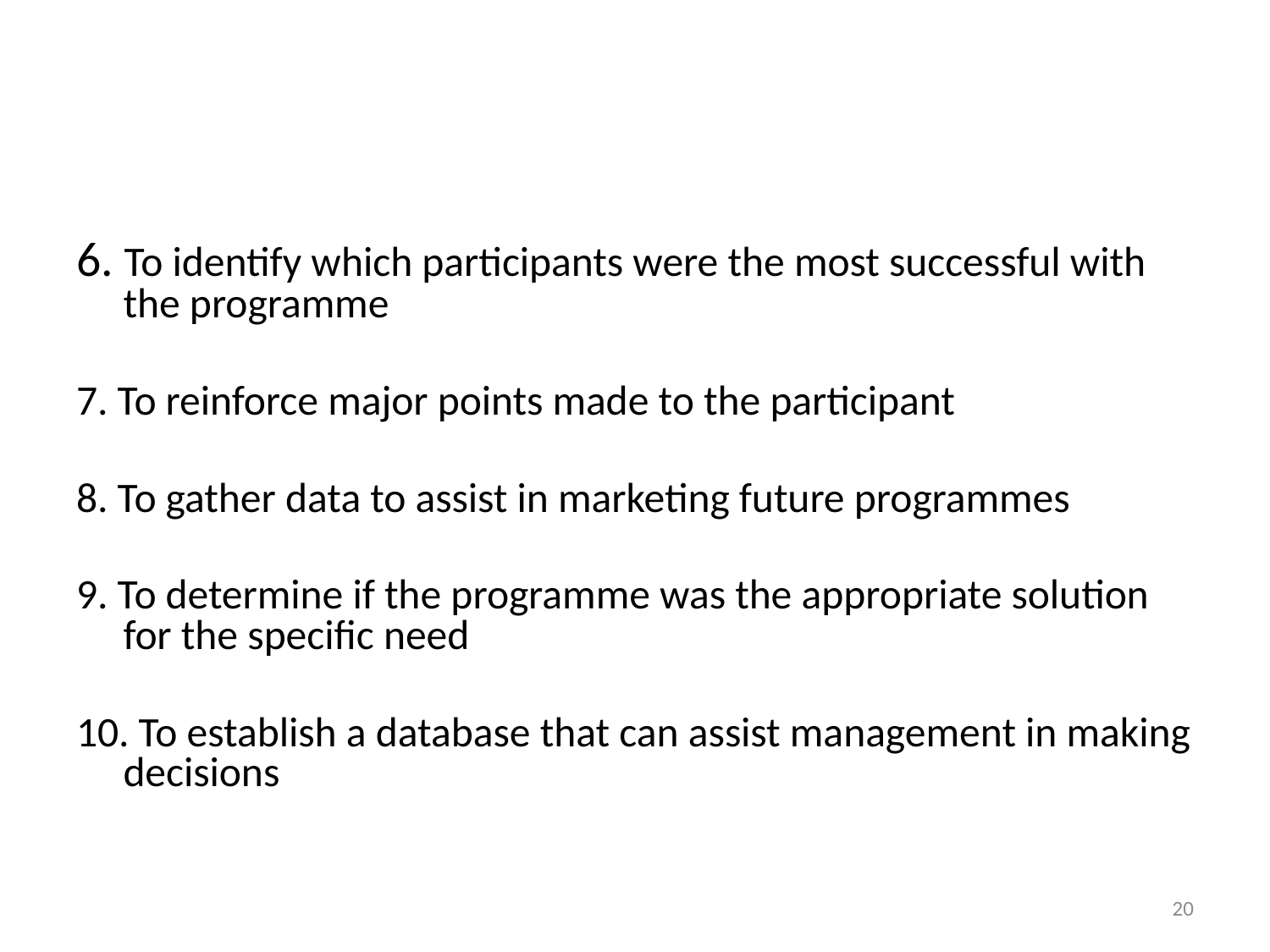

6. To identify which participants were the most successful with the programme

7. To reinforce major points made to the participant

8. To gather data to assist in marketing future programmes

9. To determine if the programme was the appropriate solution for the specific need

10. To establish a database that can assist management in making decisions

20